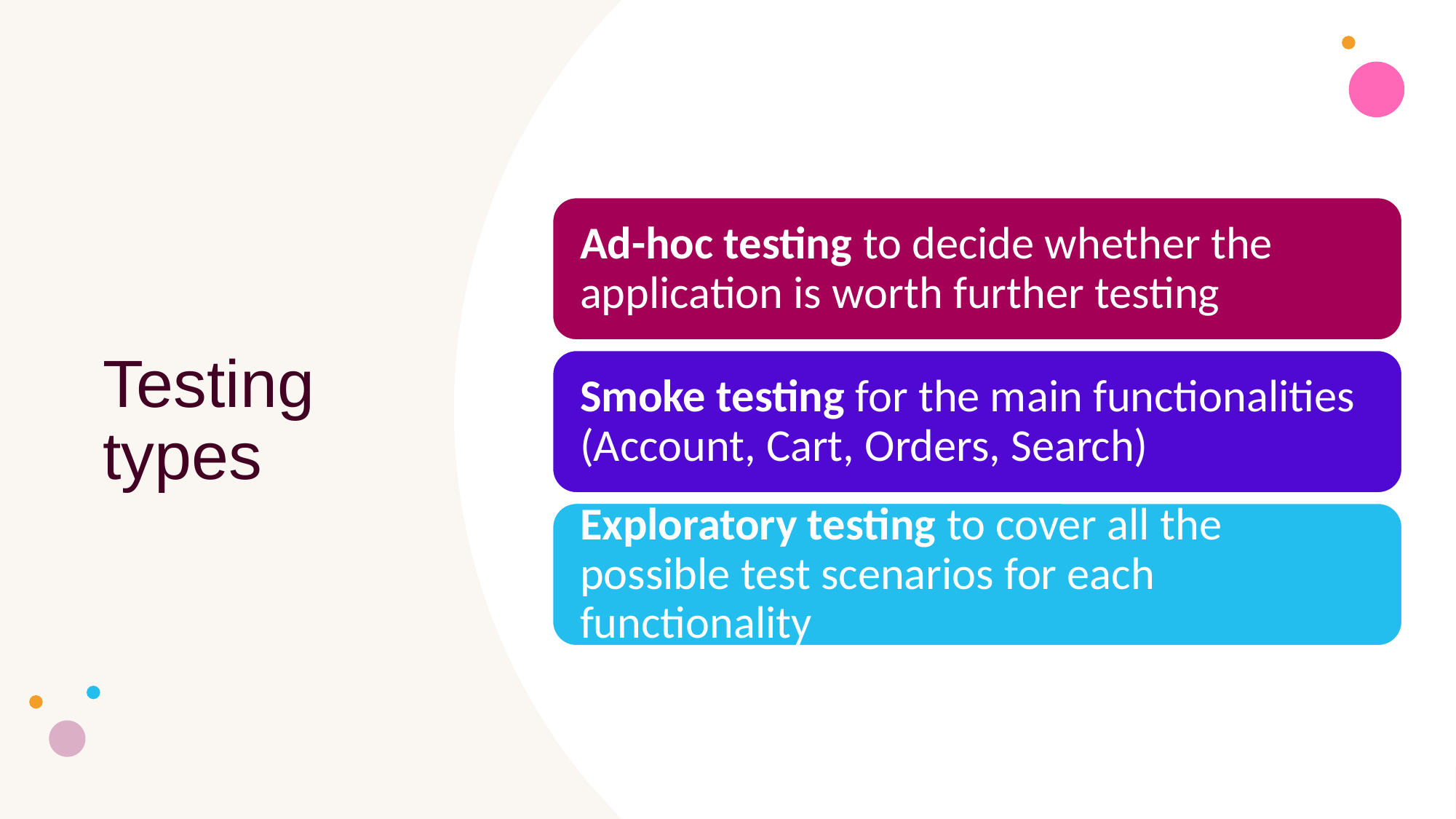

# Testing types
Ad-hoc testing to decide whether the application is worth further testing
Smoke testing for the main functionalities (Account, Cart, Orders, Search)
Exploratory testing to cover all the possible test scenarios for each functionality